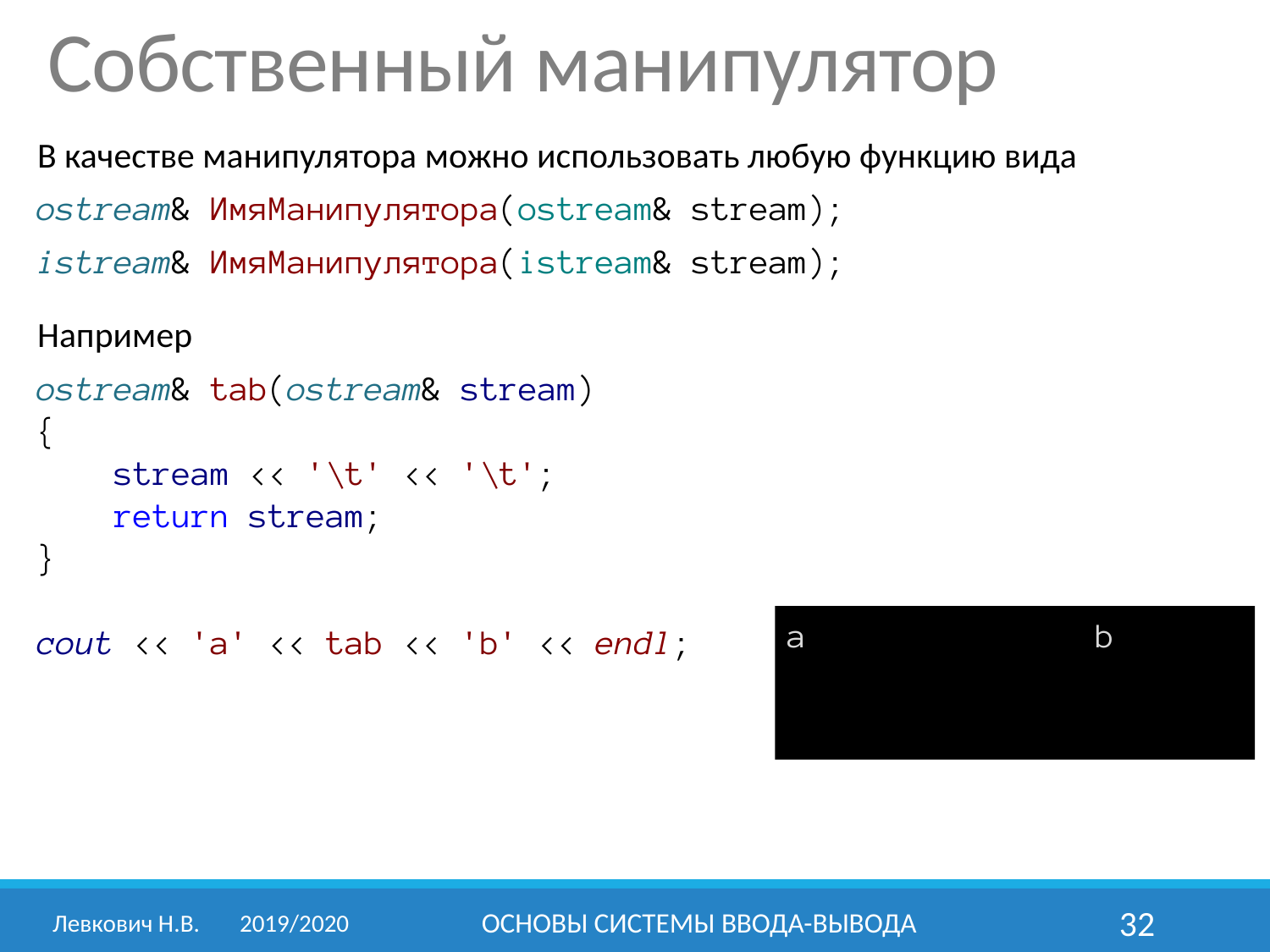

Собственный манипулятор
В качестве манипулятора можно использовать любую функцию вида
ostream& ИмяМанипулятора(ostream& stream);
istream& ИмяМанипулятора(istream& stream);
Например
ostream& tab(ostream& stream)
{
    stream << '\t' << '\t';
    return stream;
}

cout << 'a' << tab << 'b' << endl;
a               b
Левкович Н.В.	2019/2020
ОСНОВЫ СИСТЕМЫ ВВОДА-ВЫВОДА
32